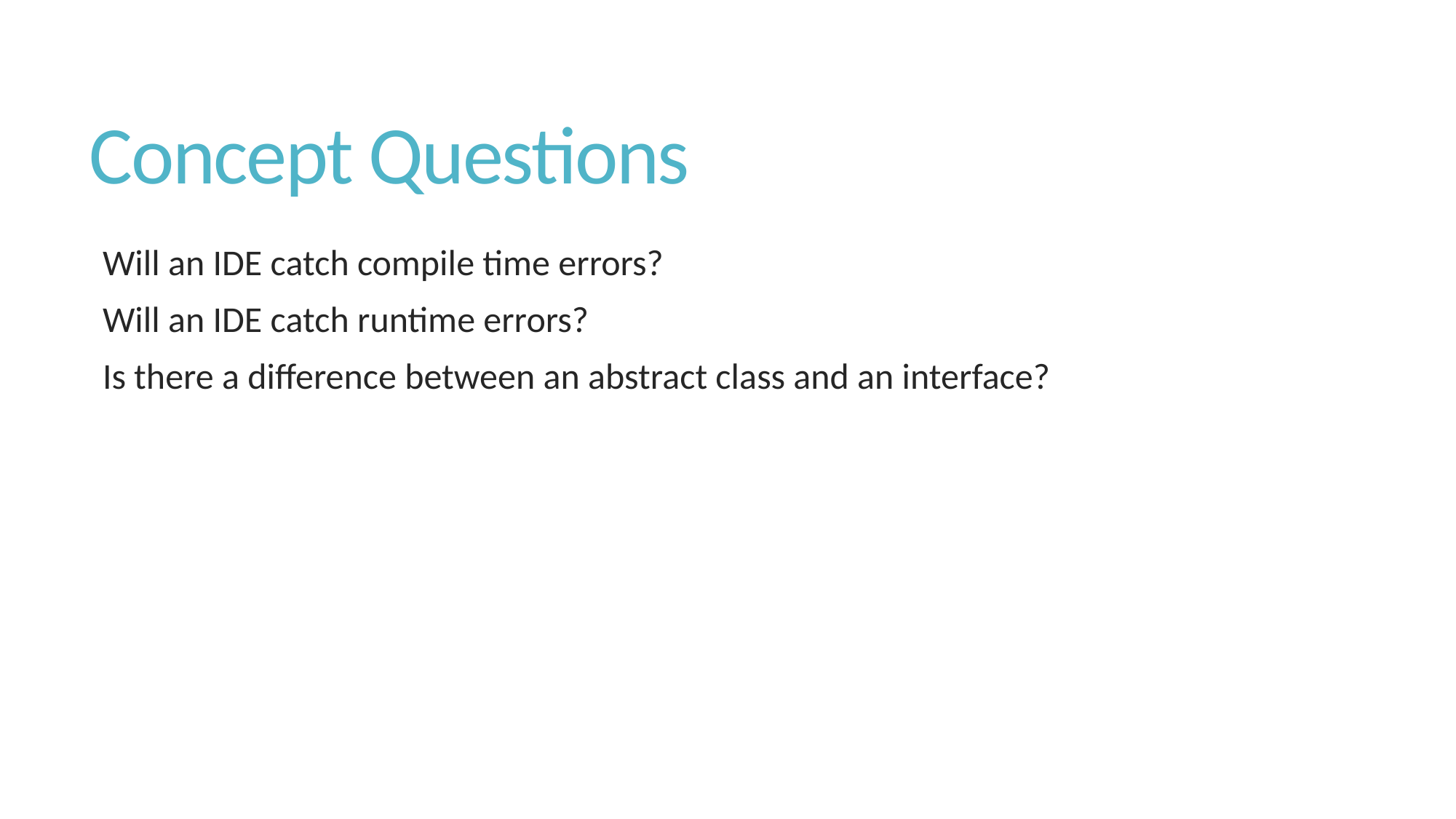

# Concept Questions
Will an IDE catch compile time errors?
Will an IDE catch runtime errors?
Is there a difference between an abstract class and an interface?